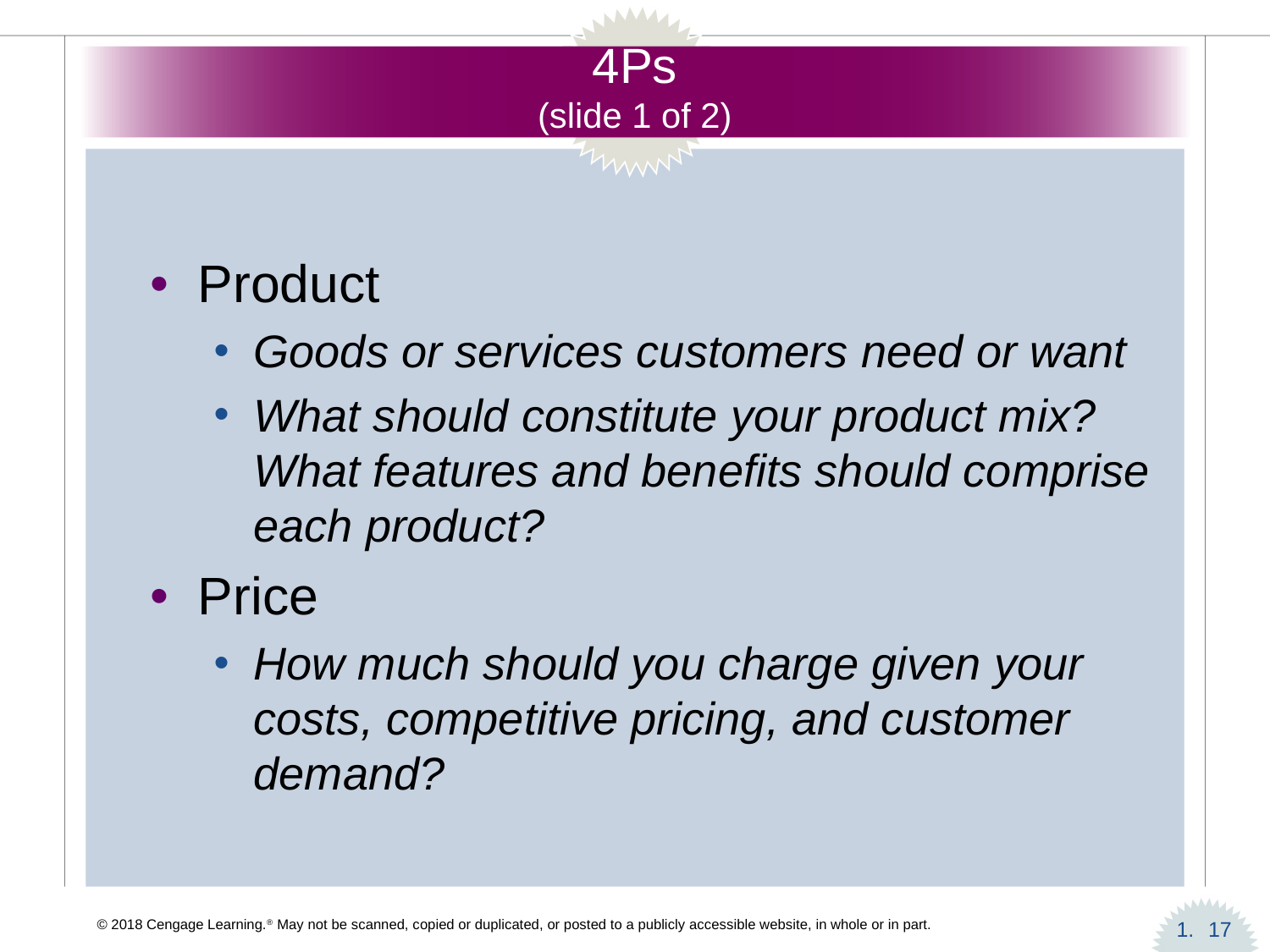

# 4Ps (slide 1 of 2)
Product
Goods or services customers need or want
What should constitute your product mix? What features and benefits should comprise each product?
Price
How much should you charge given your costs, competitive pricing, and customer demand?
17